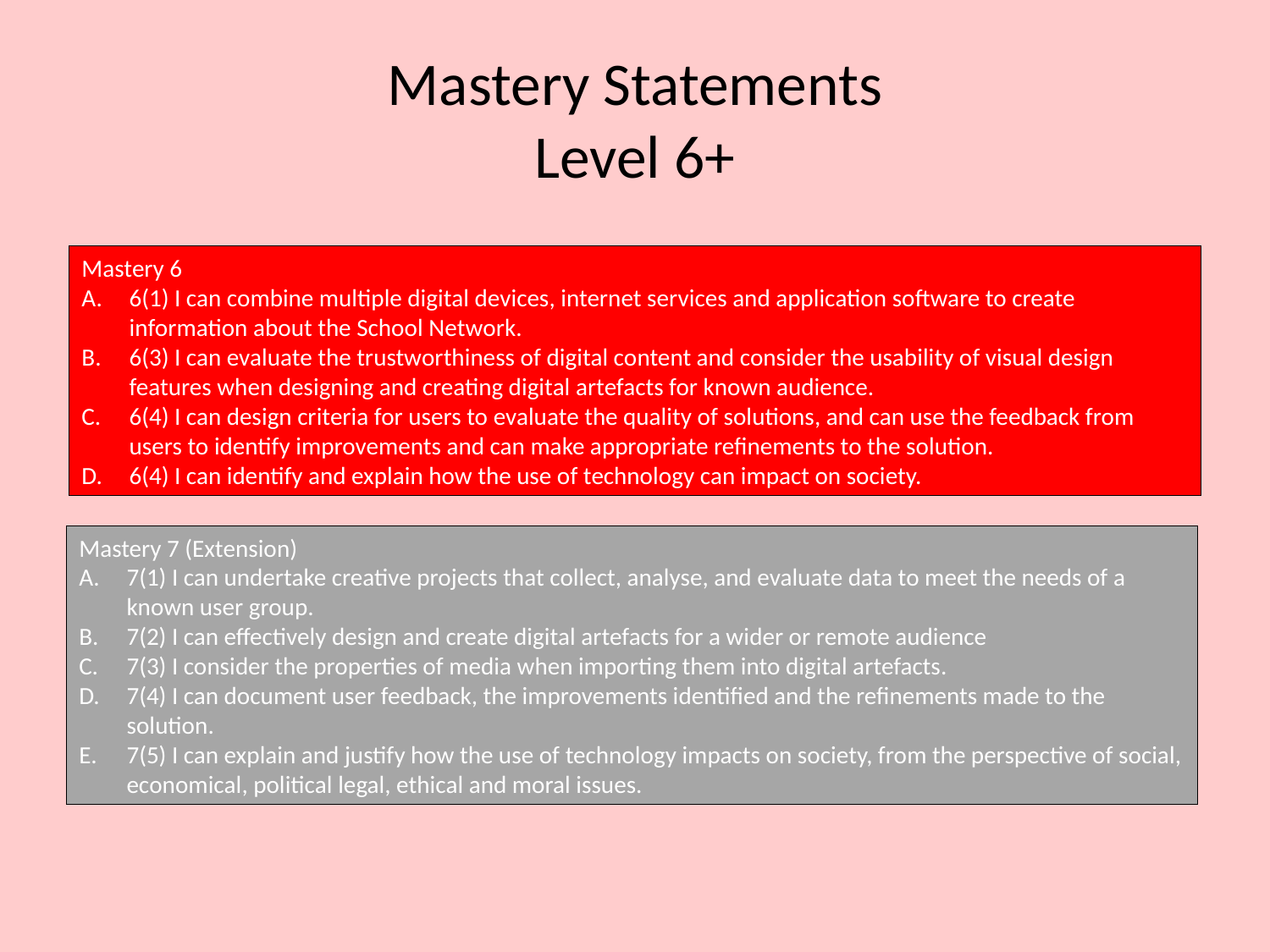

# Mastery Statements Level 6+
Mastery 6
6(1) I can combine multiple digital devices, internet services and application software to create information about the School Network.
6(3) I can evaluate the trustworthiness of digital content and consider the usability of visual design features when designing and creating digital artefacts for known audience.
6(4) I can design criteria for users to evaluate the quality of solutions, and can use the feedback from users to identify improvements and can make appropriate refinements to the solution.
6(4) I can identify and explain how the use of technology can impact on society.
Mastery 7 (Extension)
7(1) I can undertake creative projects that collect, analyse, and evaluate data to meet the needs of a known user group.
7(2) I can effectively design and create digital artefacts for a wider or remote audience
7(3) I consider the properties of media when importing them into digital artefacts.
7(4) I can document user feedback, the improvements identified and the refinements made to the solution.
7(5) I can explain and justify how the use of technology impacts on society, from the perspective of social, economical, political legal, ethical and moral issues.